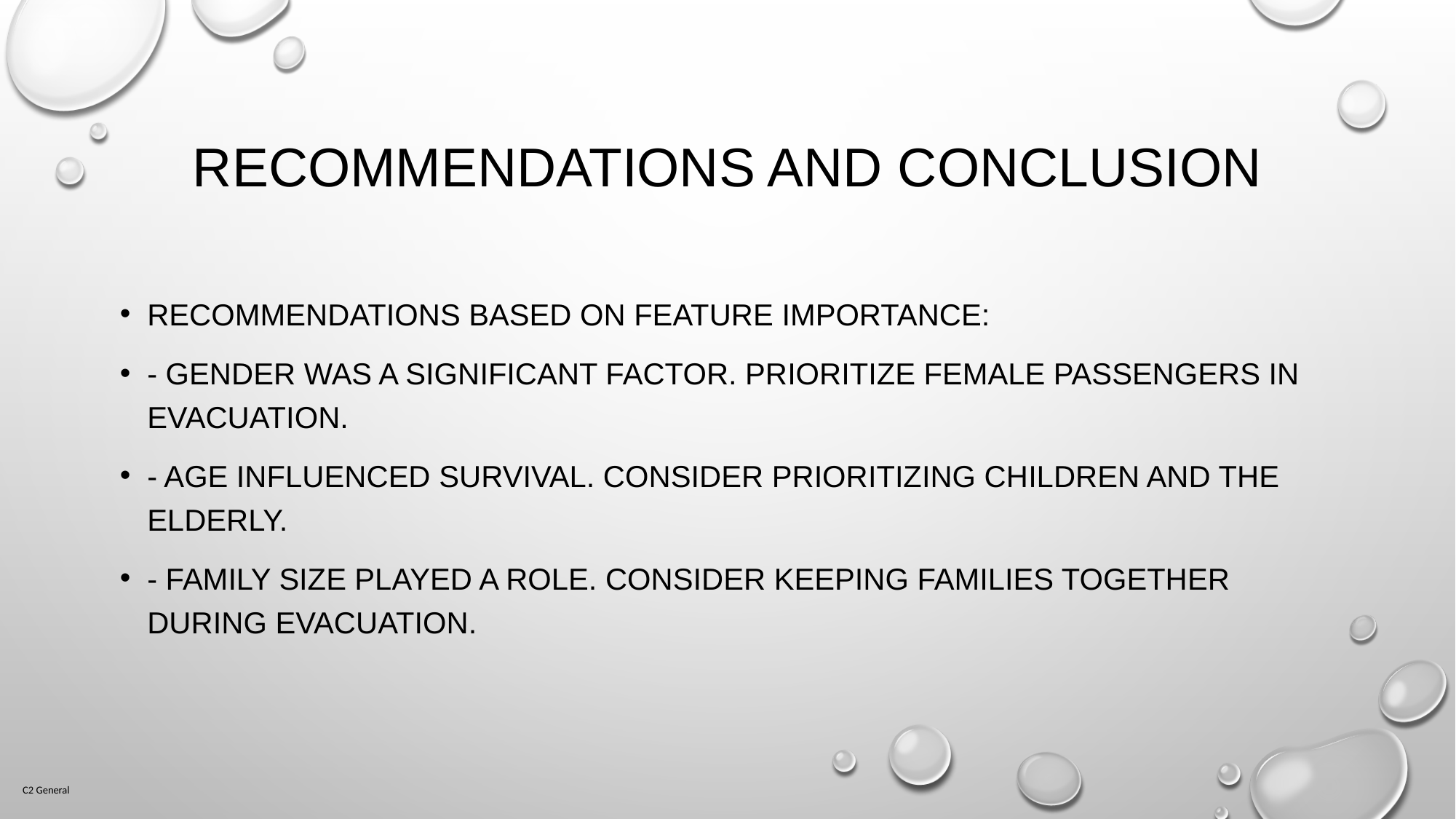

# Recommendations and Conclusion
Recommendations based on Feature Importance:
- Gender was a significant factor. Prioritize female passengers in evacuation.
- Age influenced survival. Consider prioritizing children and the elderly.
- Family size played a role. Consider keeping families together during evacuation.